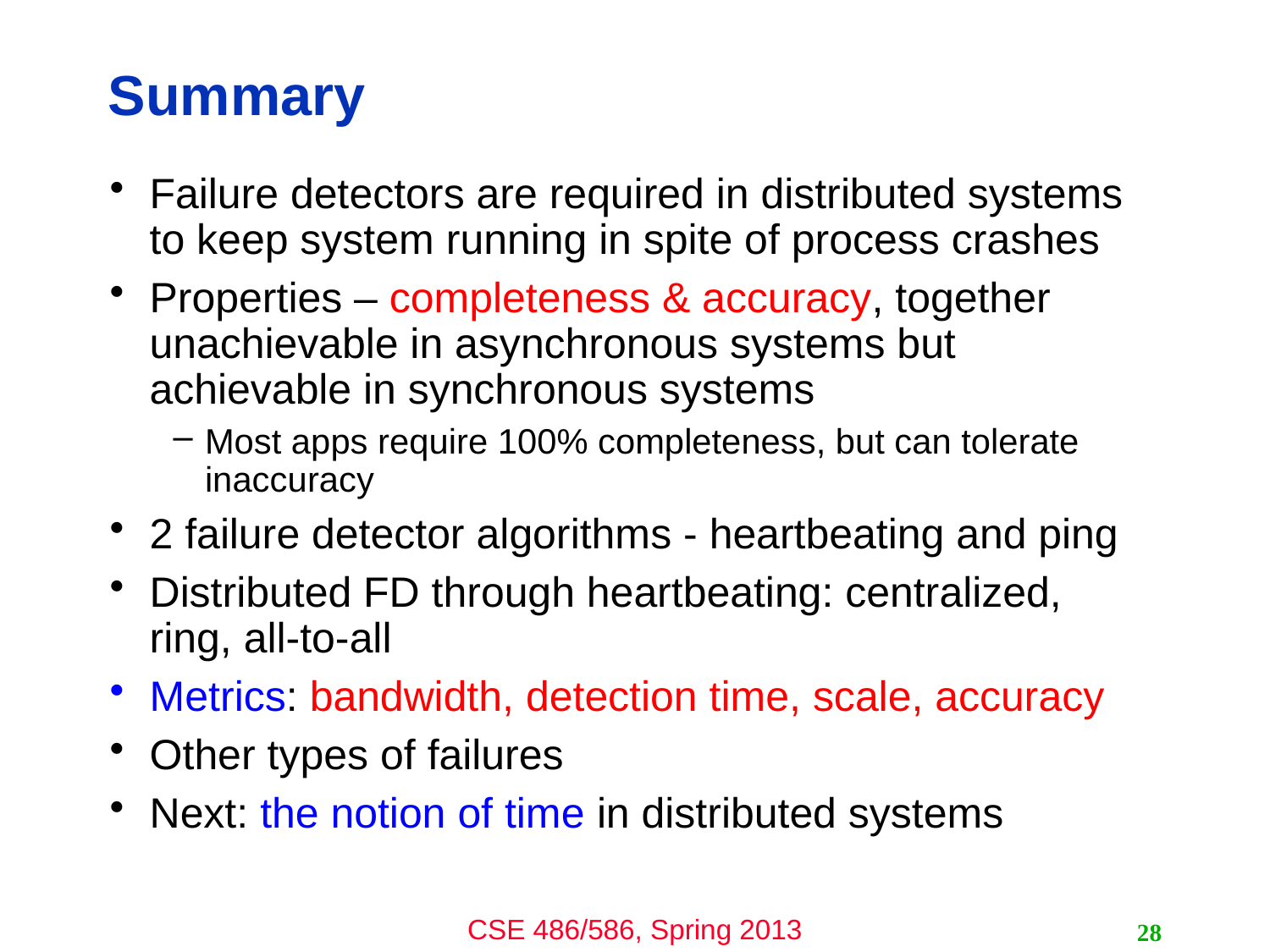

# Summary
Failure detectors are required in distributed systems to keep system running in spite of process crashes
Properties – completeness & accuracy, together unachievable in asynchronous systems but achievable in synchronous systems
Most apps require 100% completeness, but can tolerate inaccuracy
2 failure detector algorithms - heartbeating and ping
Distributed FD through heartbeating: centralized, ring, all-to-all
Metrics: bandwidth, detection time, scale, accuracy
Other types of failures
Next: the notion of time in distributed systems
28